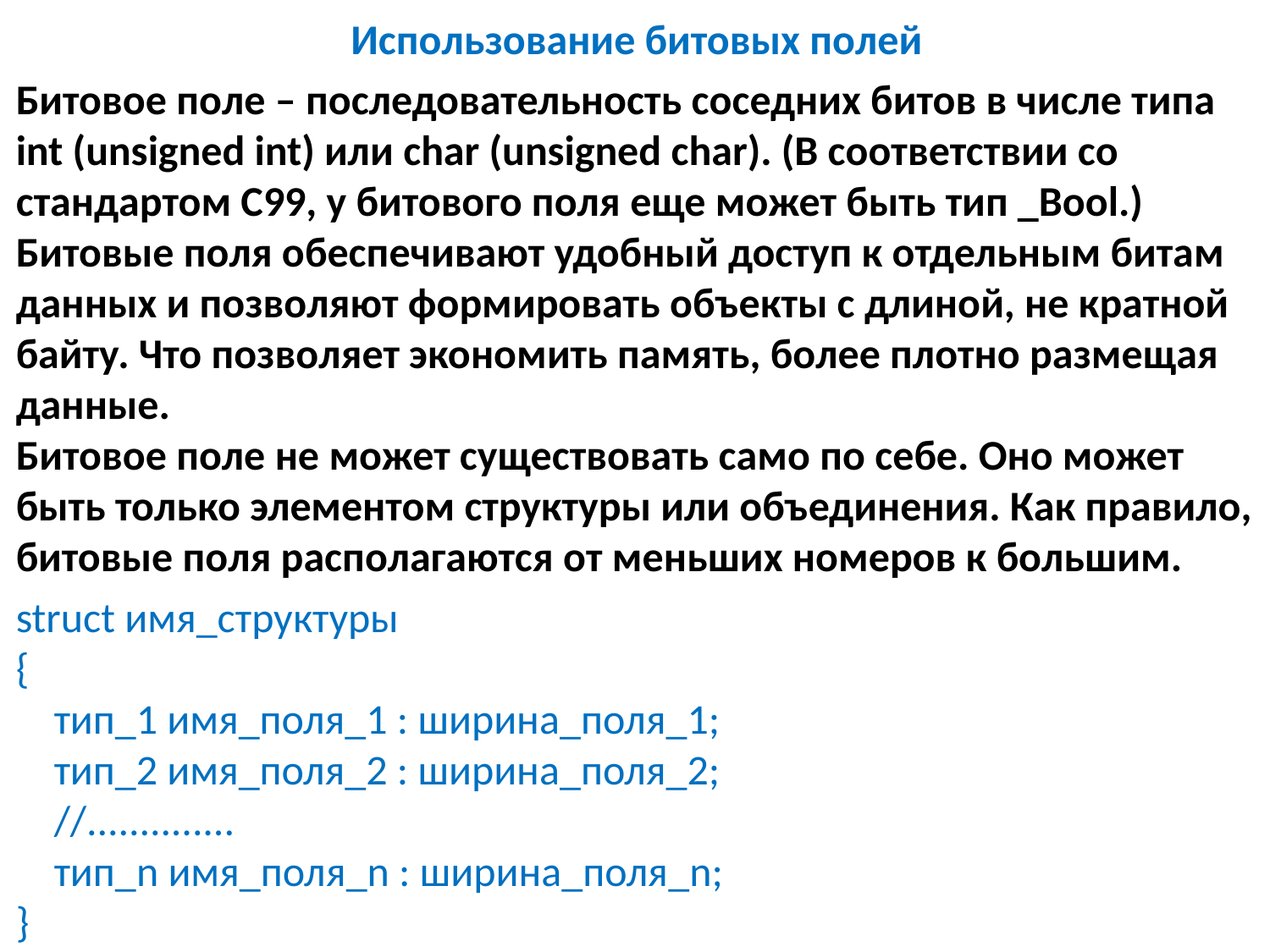

Использование битовых полей
Битовое по­ле – последовательность соседних битов в числе типа int (unsigned int) или char (unsigned char). (В соответствии со стандартом С99, у битового поля еще может быть тип _Вооl.)
Битовые поля обеспечивают удобный доступ к отдельным битам данных и позволяют формировать объекты с длиной, не кратной байту. Что позволяет экономить память, более плотно размещая данные.
Битовое поле не может существовать само по себе. Оно может быть только элементом структуры или объединения. Как правило, битовые поля располагаются от меньших номеров к большим.
struct имя_структуры
{
    тип_1 имя_поля_1 : ширина_поля_1;
    тип_2 имя_поля_2 : ширина_поля_2;
    //..............
    тип_n имя_поля_n : ширина_поля_n;
}